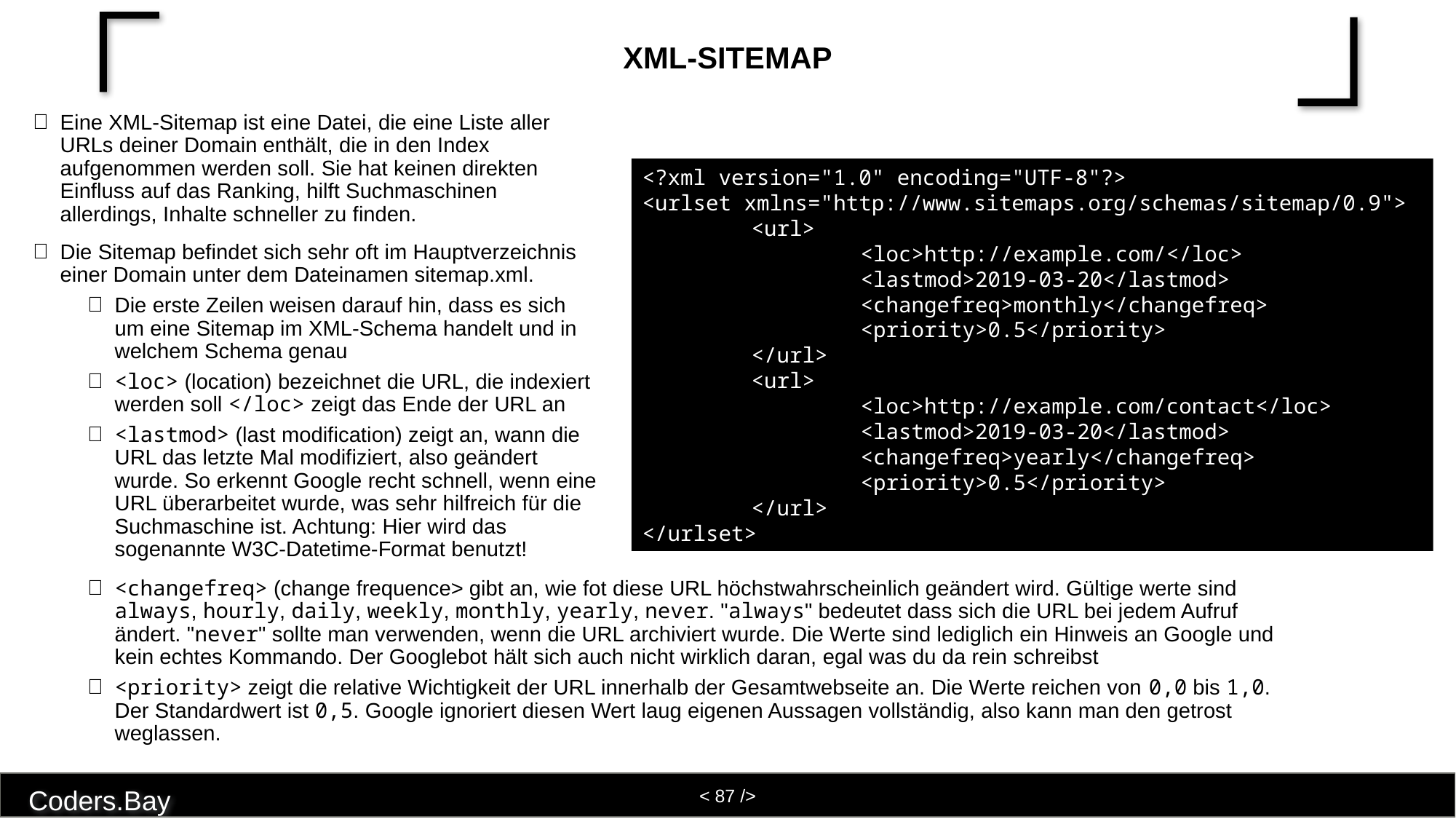

# XML-Sitemap
Eine XML-Sitemap ist eine Datei, die eine Liste aller URLs deiner Domain enthält, die in den Index aufgenommen werden soll. Sie hat keinen direkten Einfluss auf das Ranking, hilft Suchmaschinen allerdings, Inhalte schneller zu finden.
Die Sitemap befindet sich sehr oft im Hauptverzeichnis einer Domain unter dem Dateinamen sitemap.xml.
Die erste Zeilen weisen darauf hin, dass es sich um eine Sitemap im XML-Schema handelt und in welchem Schema genau
<loc> (location) bezeichnet die URL, die indexiert werden soll </loc> zeigt das Ende der URL an
<lastmod> (last modification) zeigt an, wann die URL das letzte Mal modifiziert, also geändert wurde. So erkennt Google recht schnell, wenn eine URL überarbeitet wurde, was sehr hilfreich für die Suchmaschine ist. Achtung: Hier wird das sogenannte W3C-Datetime-Format benutzt!
<?xml version="1.0" encoding="UTF-8"?>
<urlset xmlns="http://www.sitemaps.org/schemas/sitemap/0.9">
	<url>
		<loc>http://example.com/</loc>
		<lastmod>2019-03-20</lastmod>
		<changefreq>monthly</changefreq>
		<priority>0.5</priority>
	</url>
	<url>
		<loc>http://example.com/contact</loc>
		<lastmod>2019-03-20</lastmod>
		<changefreq>yearly</changefreq>
		<priority>0.5</priority>
	</url>
</urlset>
<changefreq> (change frequence> gibt an, wie fot diese URL höchstwahrscheinlich geändert wird. Gültige werte sind always, hourly, daily, weekly, monthly, yearly, never. "always" bedeutet dass sich die URL bei jedem Aufruf ändert. "never" sollte man verwenden, wenn die URL archiviert wurde. Die Werte sind lediglich ein Hinweis an Google und kein echtes Kommando. Der Googlebot hält sich auch nicht wirklich daran, egal was du da rein schreibst
<priority> zeigt die relative Wichtigkeit der URL innerhalb der Gesamtwebseite an. Die Werte reichen von 0,0 bis 1,0. Der Standardwert ist 0,5. Google ignoriert diesen Wert laug eigenen Aussagen vollständig, also kann man den getrost weglassen.